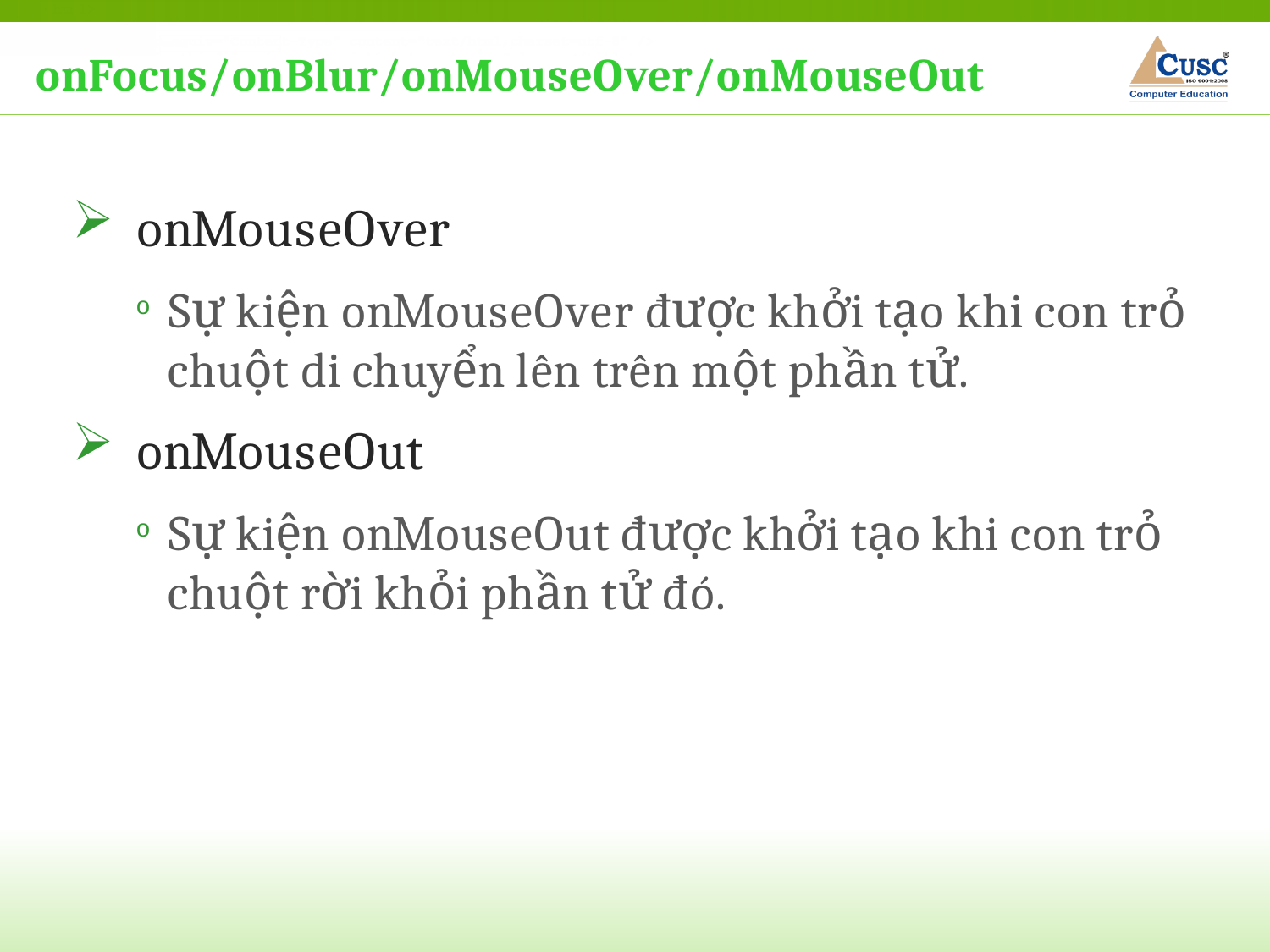

onFocus/onBlur/onMouseOver/onMouseOut
onMouseOver
Sự kiện onMouseOver được khởi tạo khi con trỏ chuột di chuyển lên trên một phần tử.
onMouseOut
Sự kiện onMouseOut được khởi tạo khi con trỏ chuột rời khỏi phần tử đó.